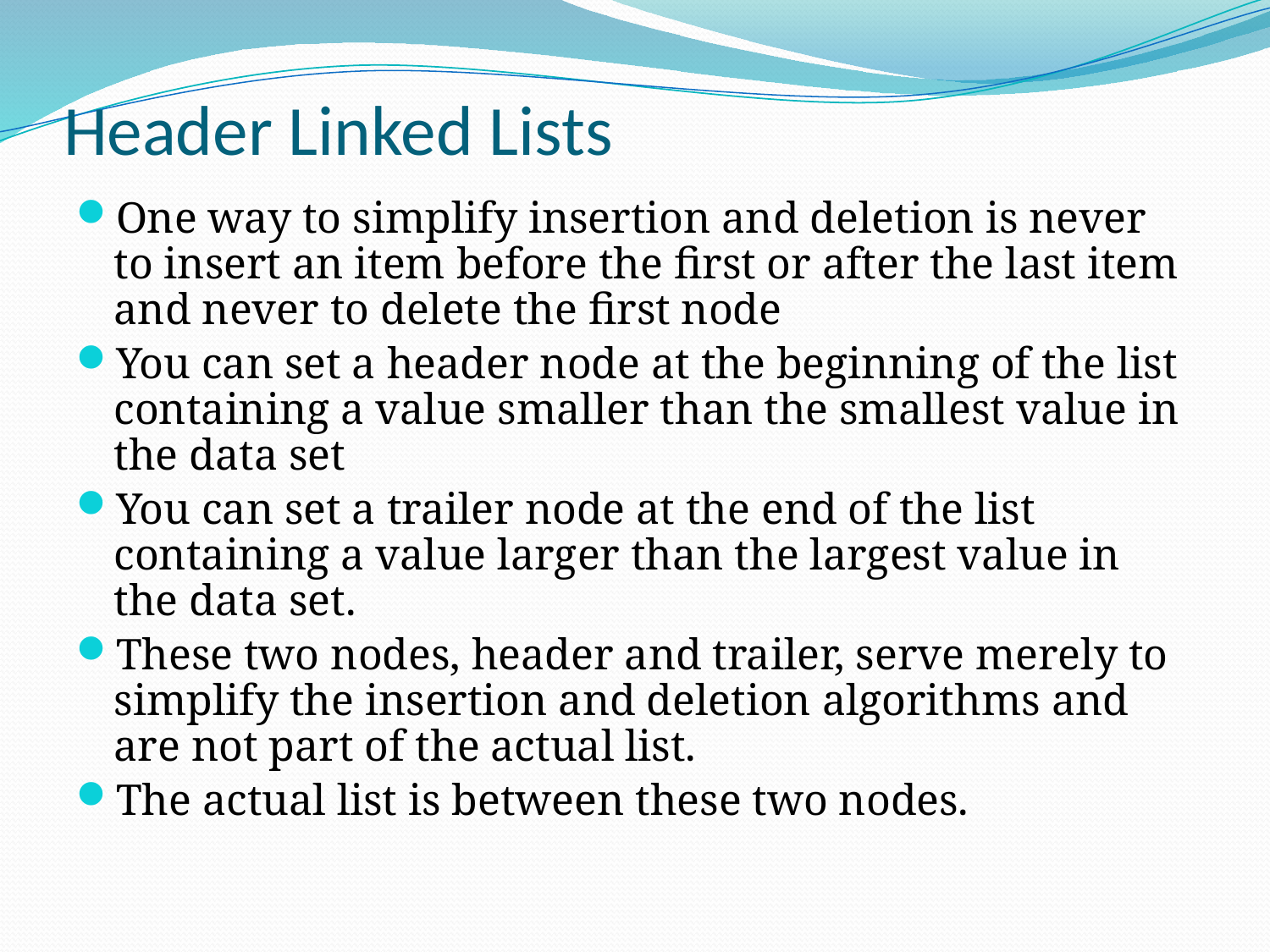

# Header Linked Lists
One way to simplify insertion and deletion is never to insert an item before the first or after the last item and never to delete the first node
You can set a header node at the beginning of the list containing a value smaller than the smallest value in the data set
You can set a trailer node at the end of the list containing a value larger than the largest value in the data set.
These two nodes, header and trailer, serve merely to simplify the insertion and deletion algorithms and are not part of the actual list.
The actual list is between these two nodes.